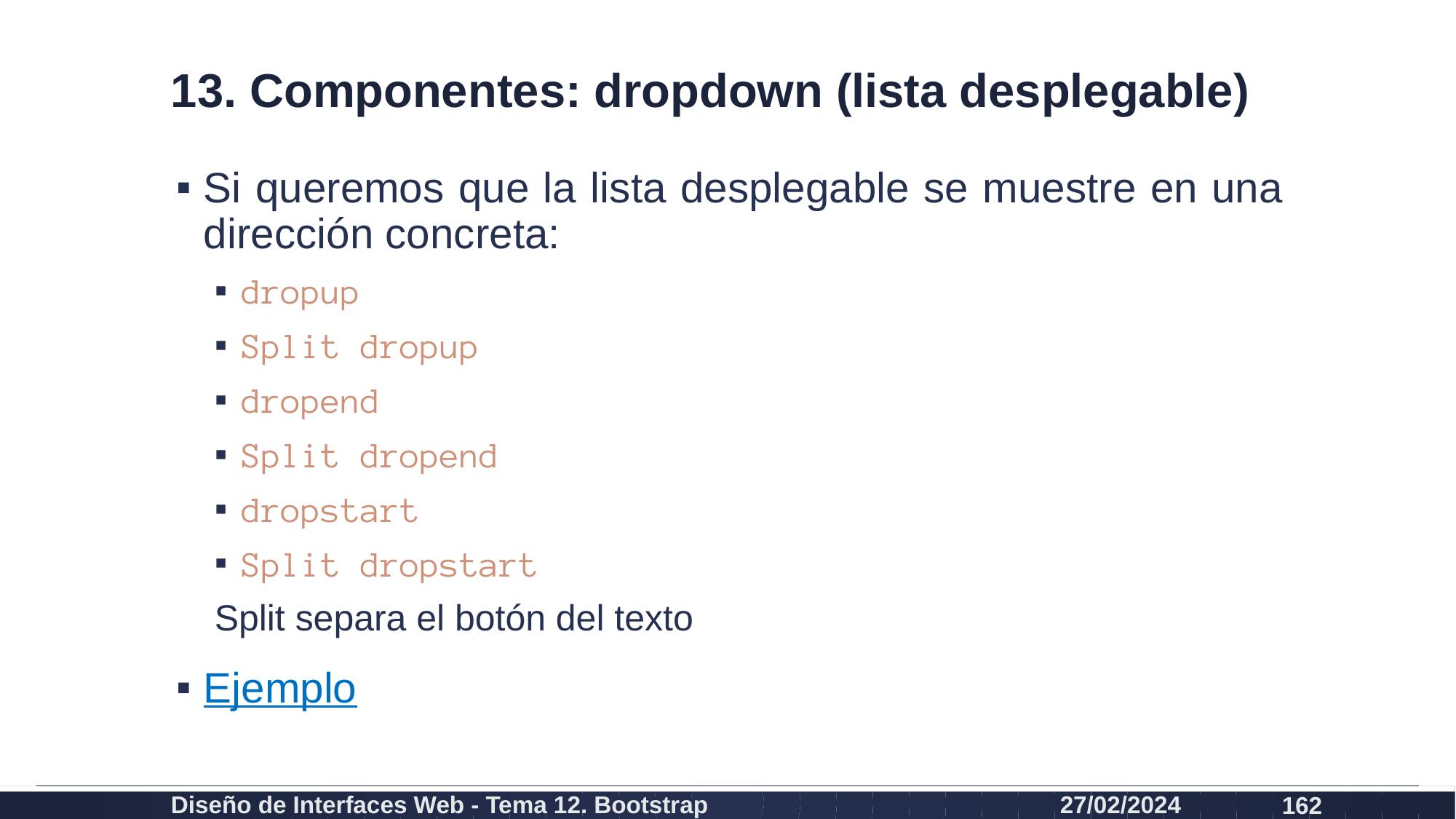

# 13. Componentes: dropdown (lista desplegable)
Si queremos que la lista desplegable se muestre en una dirección concreta:
dropup
Split dropup
dropend
Split dropend
dropstart
Split dropstart
Split separa el botón del texto
Ejemplo

Diseño de Interfaces Web - Tema 12. Bootstrap
27/02/2024
162